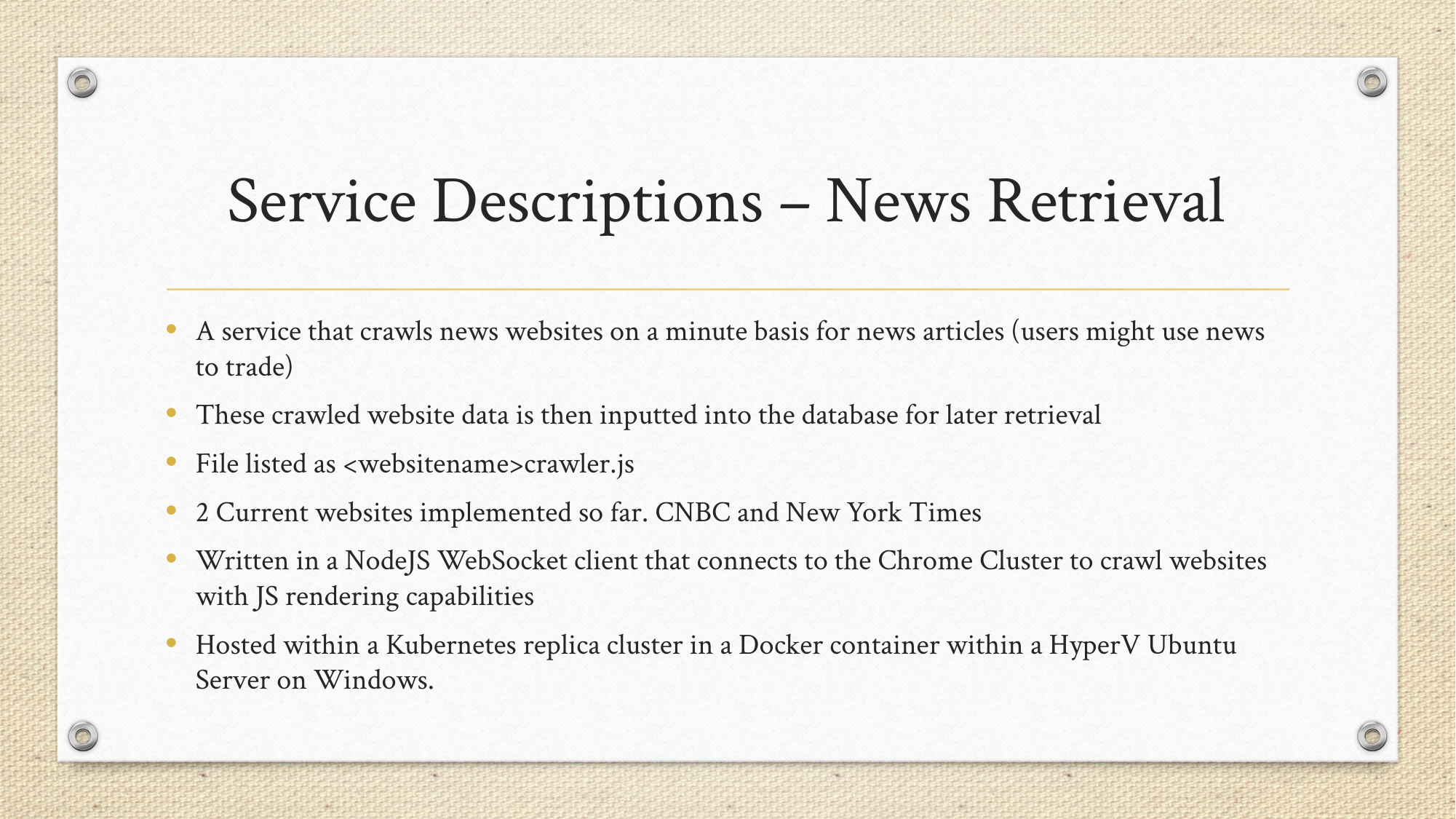

# Service Descriptions – News Retrieval
A service that crawls news websites on a minute basis for news articles (users might use news to trade)
These crawled website data is then inputted into the database for later retrieval
File listed as <websitename>crawler.js
2 Current websites implemented so far. CNBC and New York Times
Written in a NodeJS WebSocket client that connects to the Chrome Cluster to crawl websites with JS rendering capabilities
Hosted within a Kubernetes replica cluster in a Docker container within a HyperV Ubuntu Server on Windows.